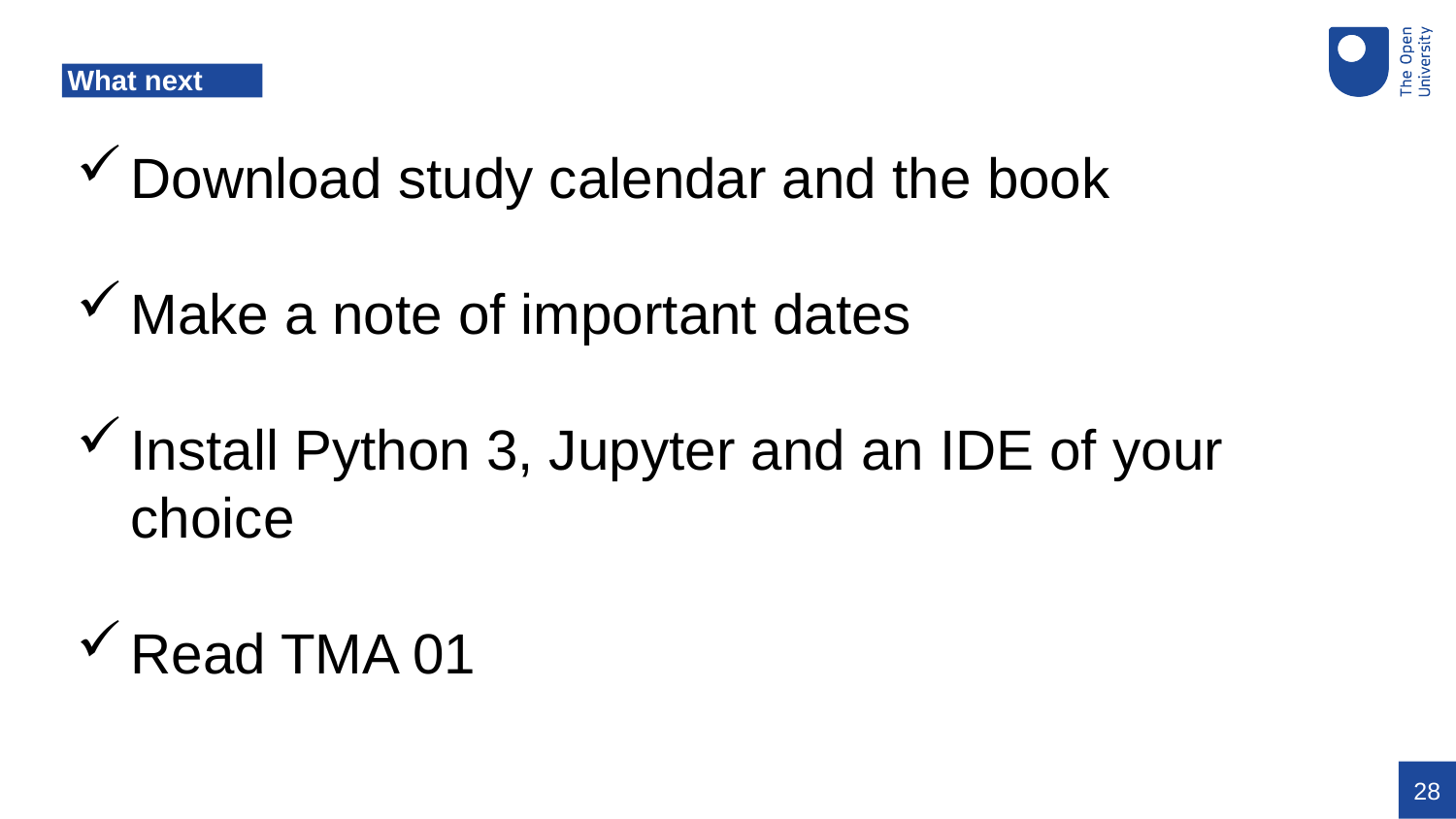

# What next
Download study calendar and the book

Make a note of important dates

Install Python 3, Jupyter and an IDE of your choice

Read TMA 01

28